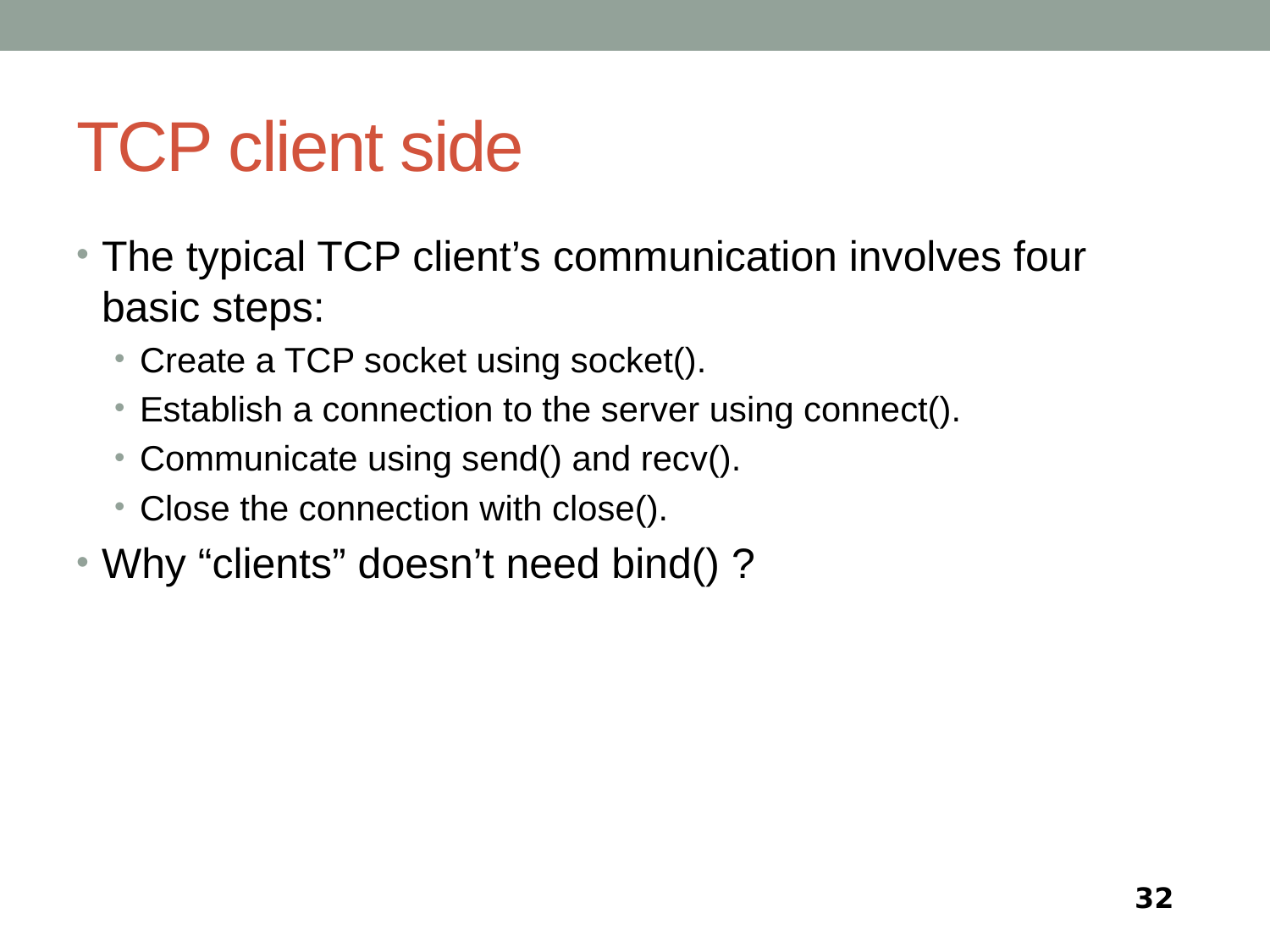

# TCP client side
The typical TCP client’s communication involves four basic steps:
Create a TCP socket using socket().
Establish a connection to the server using connect().
Communicate using send() and recv().
Close the connection with close().
Why “clients” doesn’t need bind() ?
32